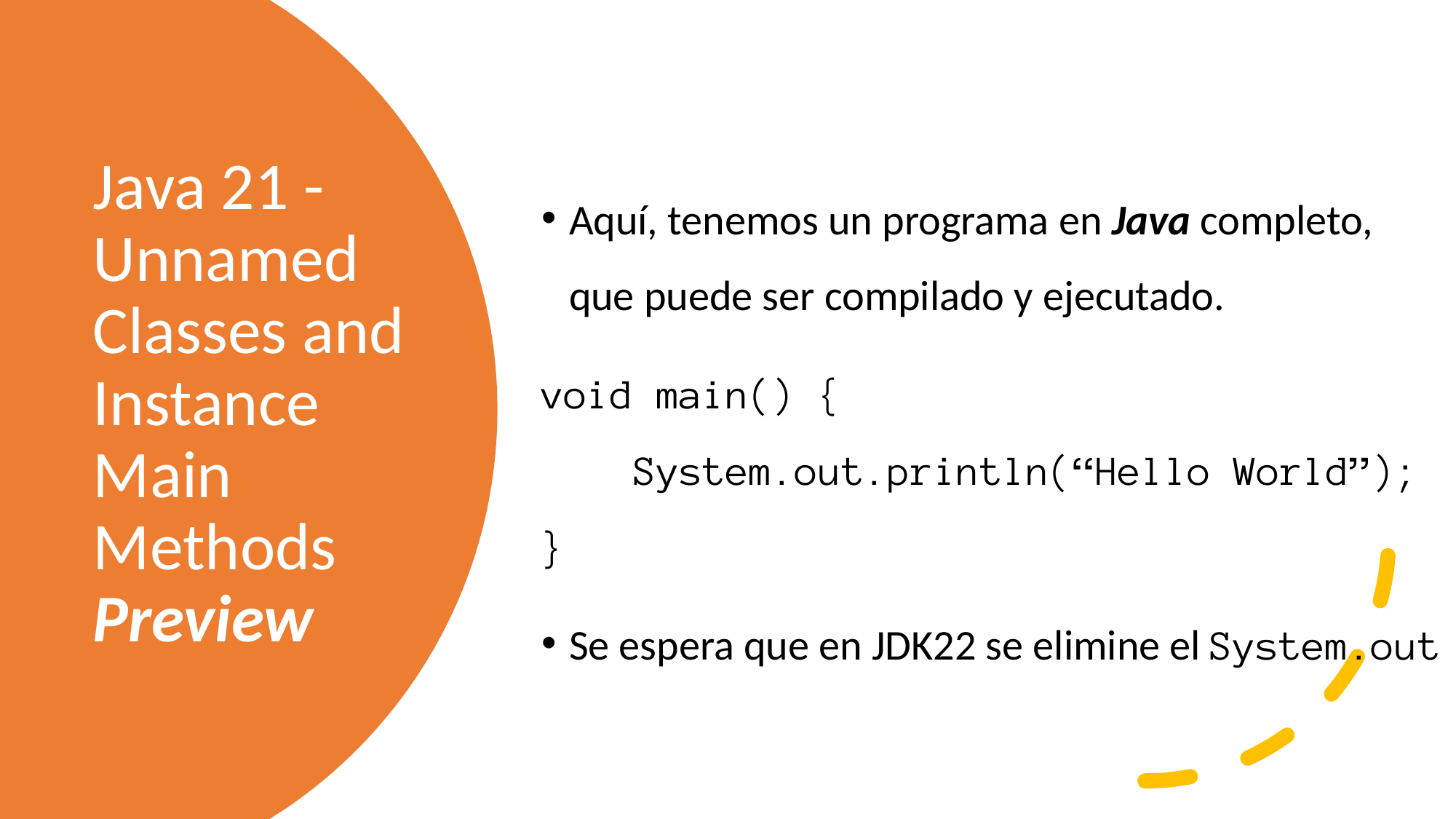

Aquí, tenemos un programa en Java completo, que puede ser compilado y ejecutado.

void main() {
    System.out.println(“Hello World”);
}

Se espera que en JDK22 se elimine el System.out
# Java 21 - Unnamed Classes and Instance Main Methods Preview